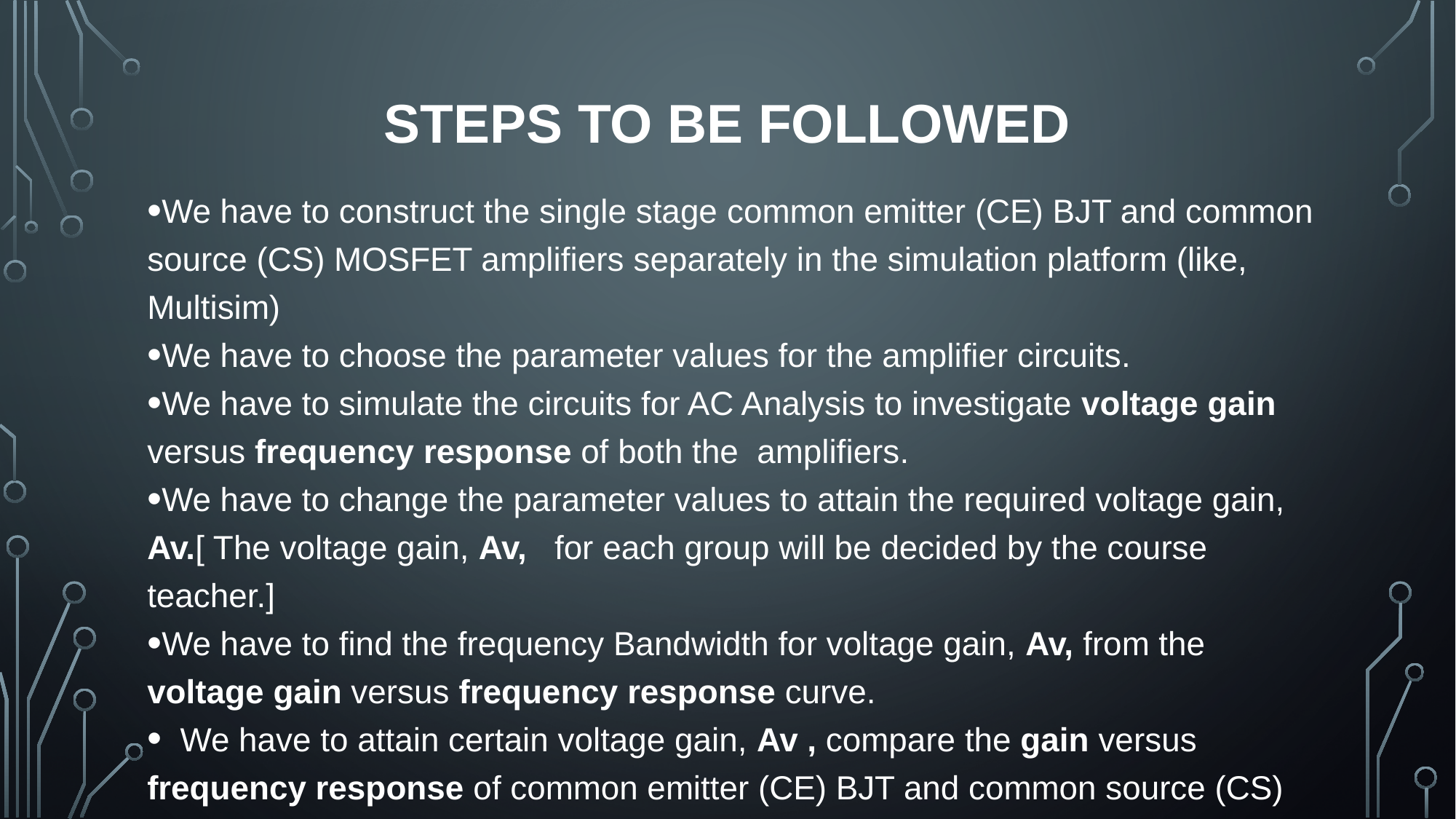

# Steps to be followed
We have to construct the single stage common emitter (CE) BJT and common source (CS) MOSFET amplifiers separately in the simulation platform (like, Multisim)
We have to choose the parameter values for the amplifier circuits.
We have to simulate the circuits for AC Analysis to investigate voltage gain versus frequency response of both the  amplifiers.
We have to change the parameter values to attain the required voltage gain, Av.[ The voltage gain, Av,   for each group will be decided by the course teacher.]
We have to find the frequency Bandwidth for voltage gain, Av, from the voltage gain versus frequency response curve.
  We have to attain certain voltage gain, Av , compare the gain versus frequency response of common emitter (CE) BJT and common source (CS) MOSFET amplifiers.